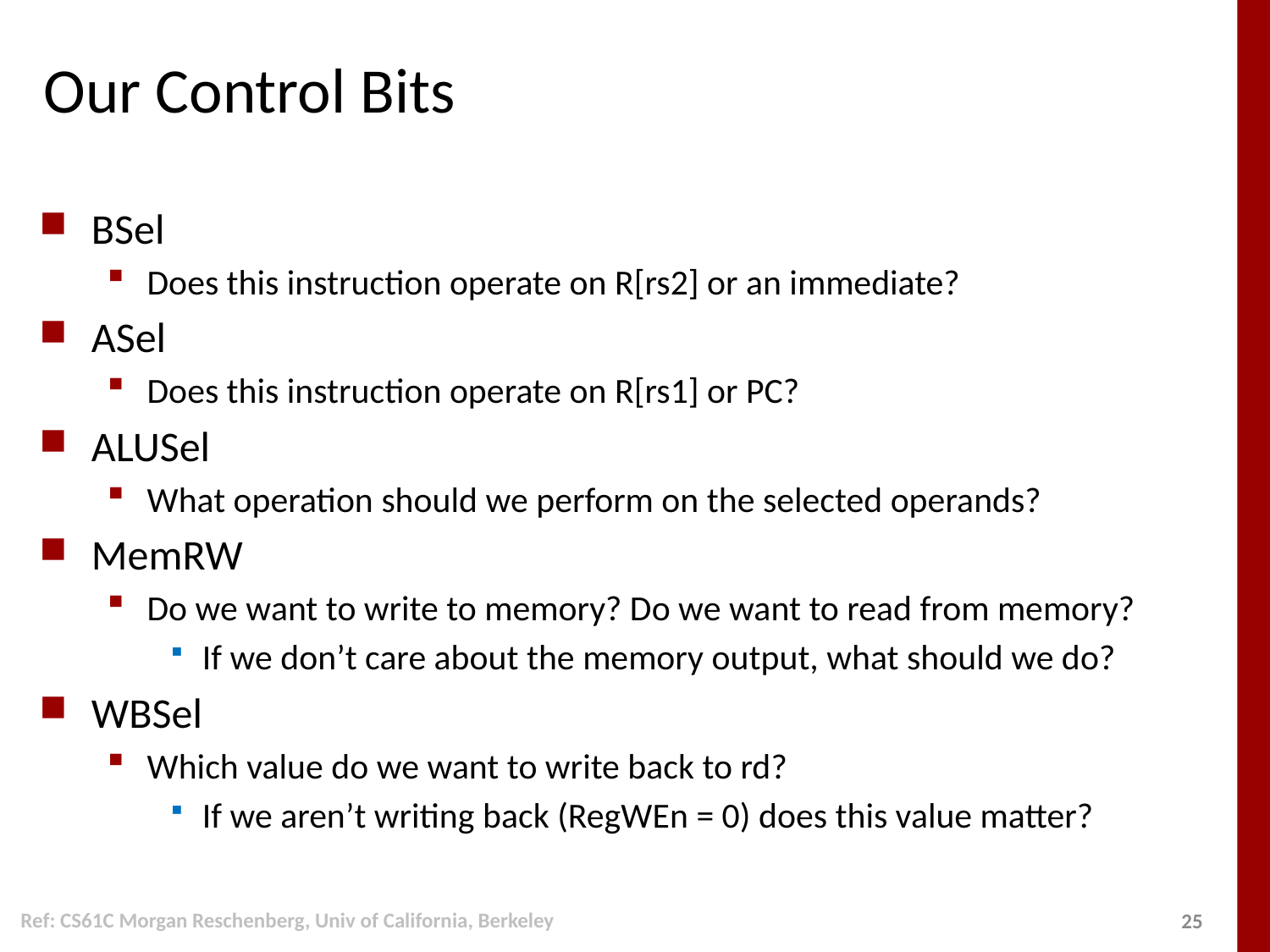

# Our Control Bits
BSel
Does this instruction operate on R[rs2] or an immediate?
ASel
Does this instruction operate on R[rs1] or PC?
ALUSel
What operation should we perform on the selected operands?
MemRW
Do we want to write to memory? Do we want to read from memory?
If we don’t care about the memory output, what should we do?
WBSel
Which value do we want to write back to rd?
If we aren’t writing back (RegWEn = 0) does this value matter?
Ref: CS61C Morgan Reschenberg, Univ of California, Berkeley